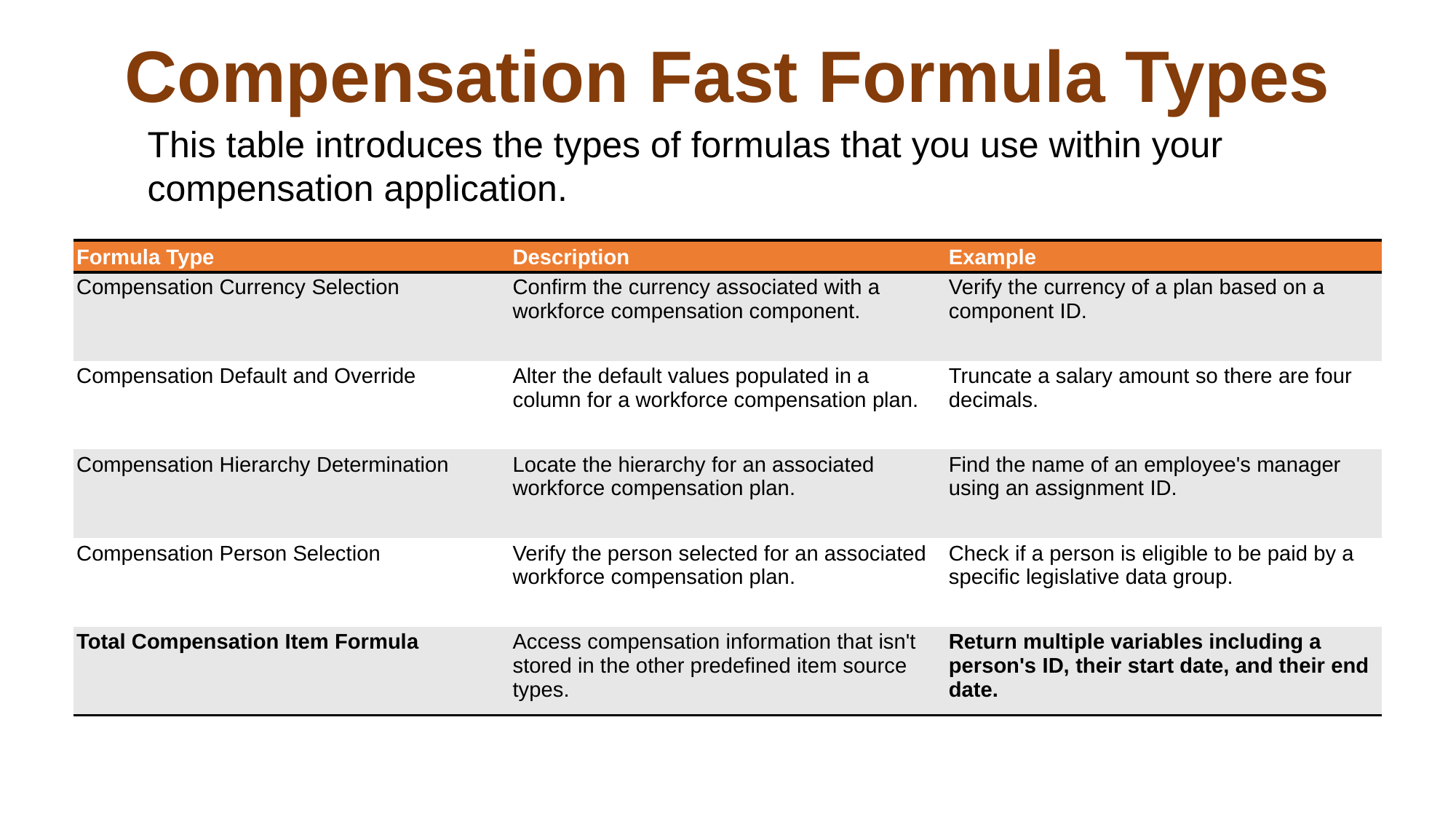

Compensation Fast Formula Types
This table introduces the types of formulas that you use within your compensation application.
| Formula Type | Description | Example |
| --- | --- | --- |
| Compensation Currency Selection | Confirm the currency associated with a workforce compensation component. | Verify the currency of a plan based on a component ID. |
| Compensation Default and Override | Alter the default values populated in a column for a workforce compensation plan. | Truncate a salary amount so there are four decimals. |
| Compensation Hierarchy Determination | Locate the hierarchy for an associated workforce compensation plan. | Find the name of an employee's manager using an assignment ID. |
| Compensation Person Selection | Verify the person selected for an associated workforce compensation plan. | Check if a person is eligible to be paid by a specific legislative data group. |
| Total Compensation Item Formula | Access compensation information that isn't stored in the other predefined item source types. | Return multiple variables including a person's ID, their start date, and their end date. |